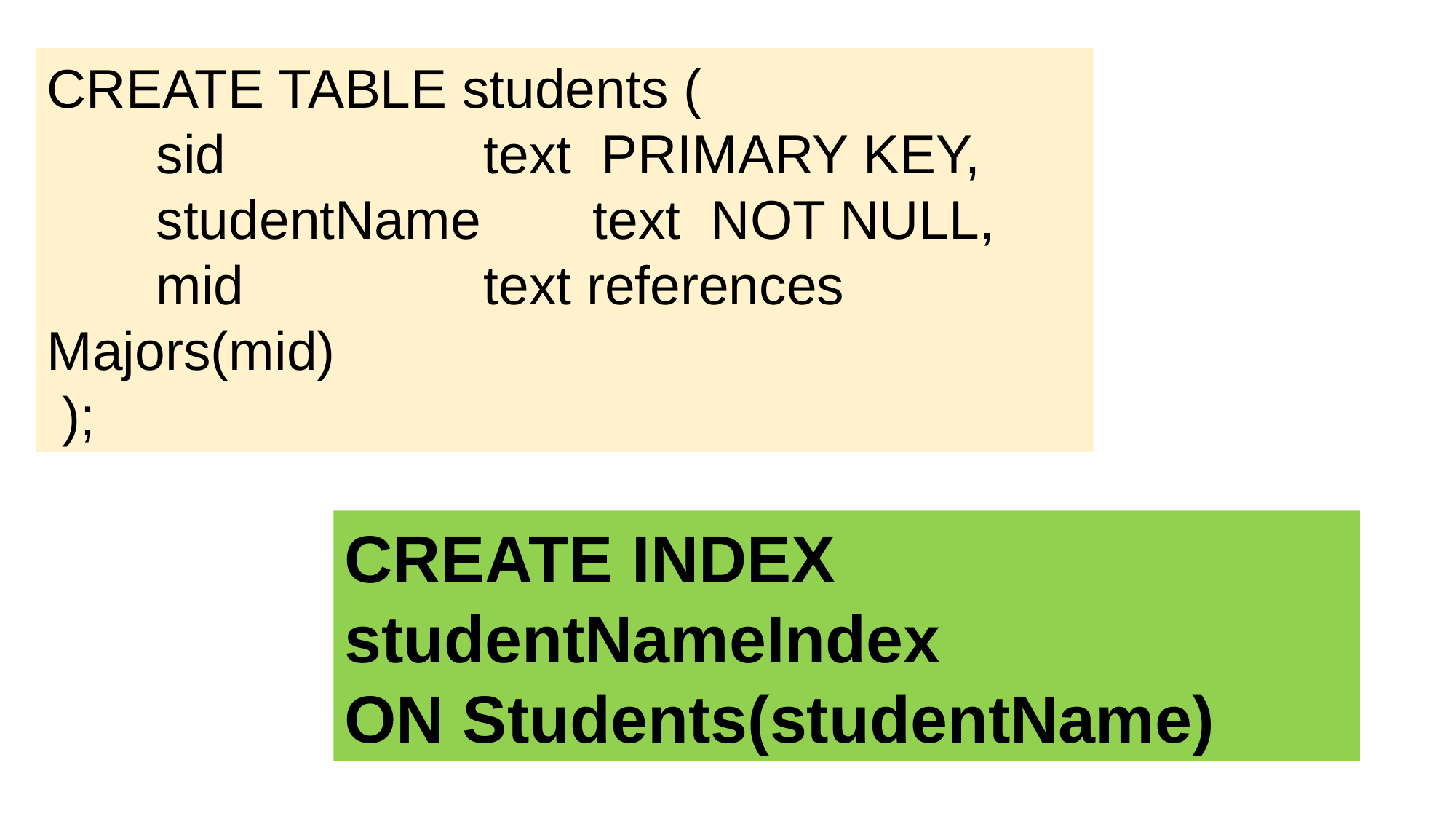

CREATE TABLE students (
	sid  			text  PRIMARY KEY,
 	studentName   	text  NOT NULL,
	mid			text references  Majors(mid)
 );
CREATE INDEX studentNameIndex
ON Students(studentName)